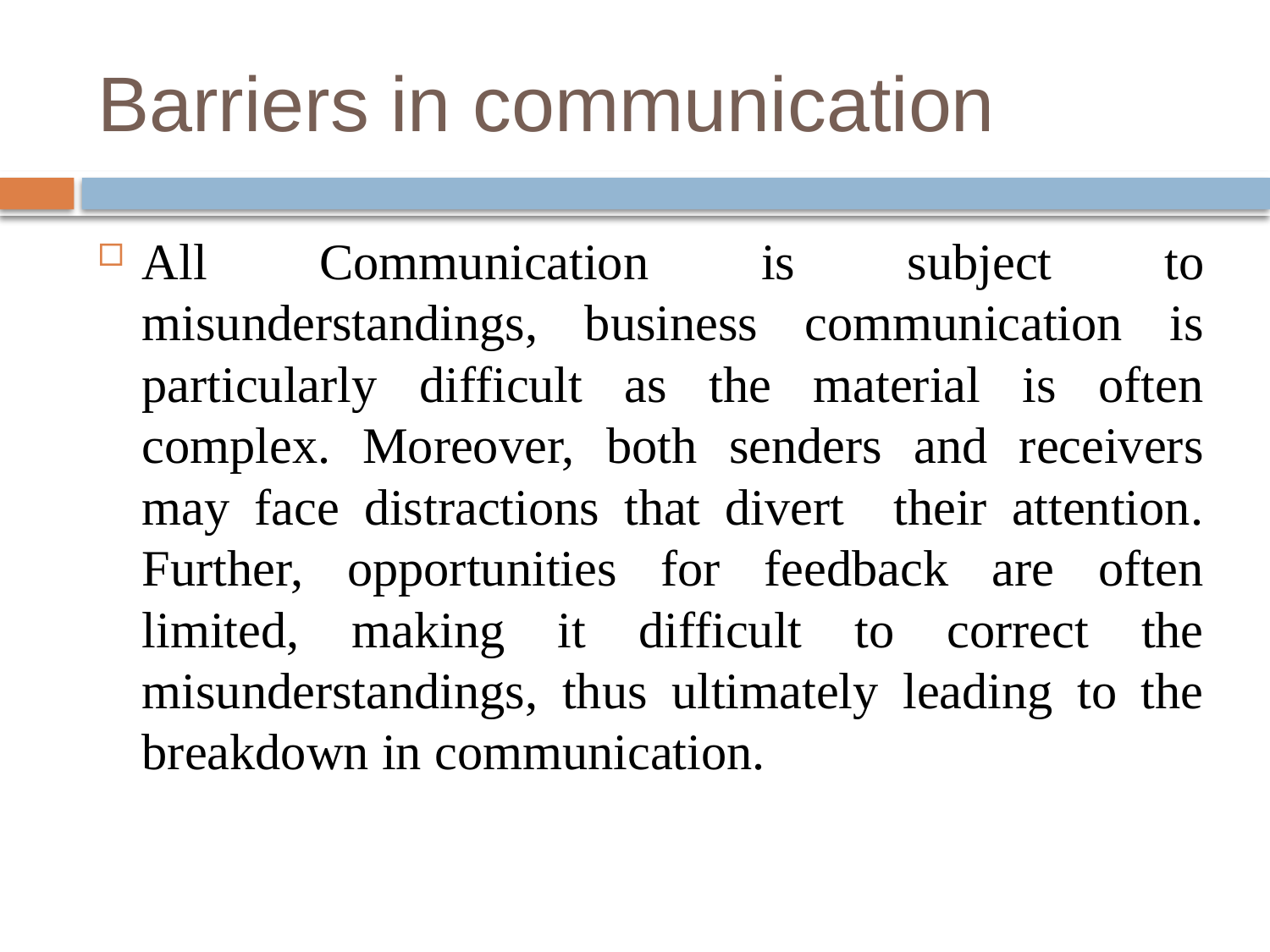

# Barriers in communication
All Communication is subject to misunderstandings, business communication is particularly difficult as the material is often complex. Moreover, both senders and receivers may face distractions that divert  their attention. Further, opportunities for feedback are often limited, making it difficult to correct the misunderstandings, thus ultimately leading to the breakdown in communication.